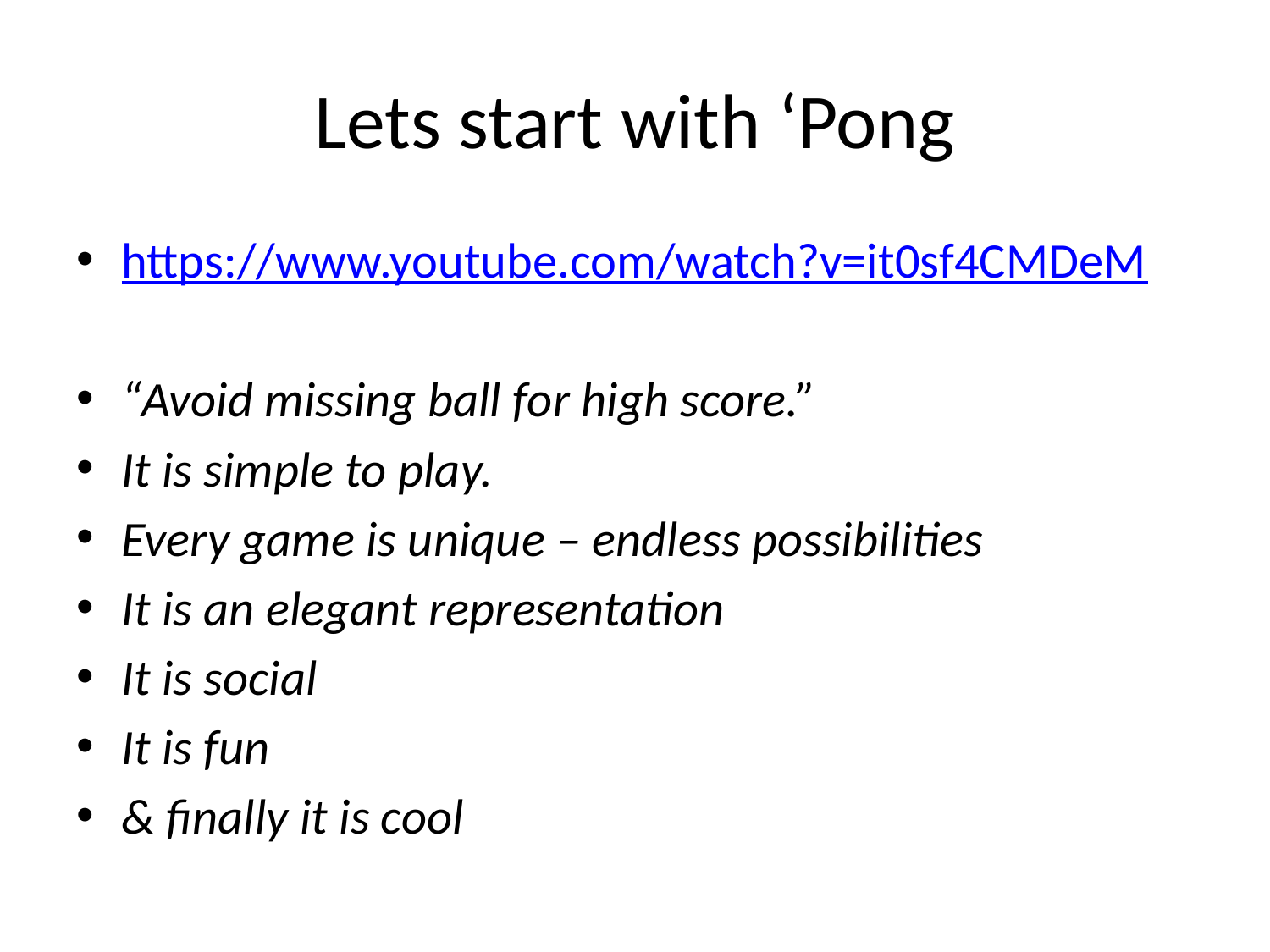

# Lets start with ‘Pong
https://www.youtube.com/watch?v=it0sf4CMDeM

“Avoid missing ball for high score.”
It is simple to play.
Every game is unique – endless possibilities
It is an elegant representation
It is social
It is fun
& finally it is cool